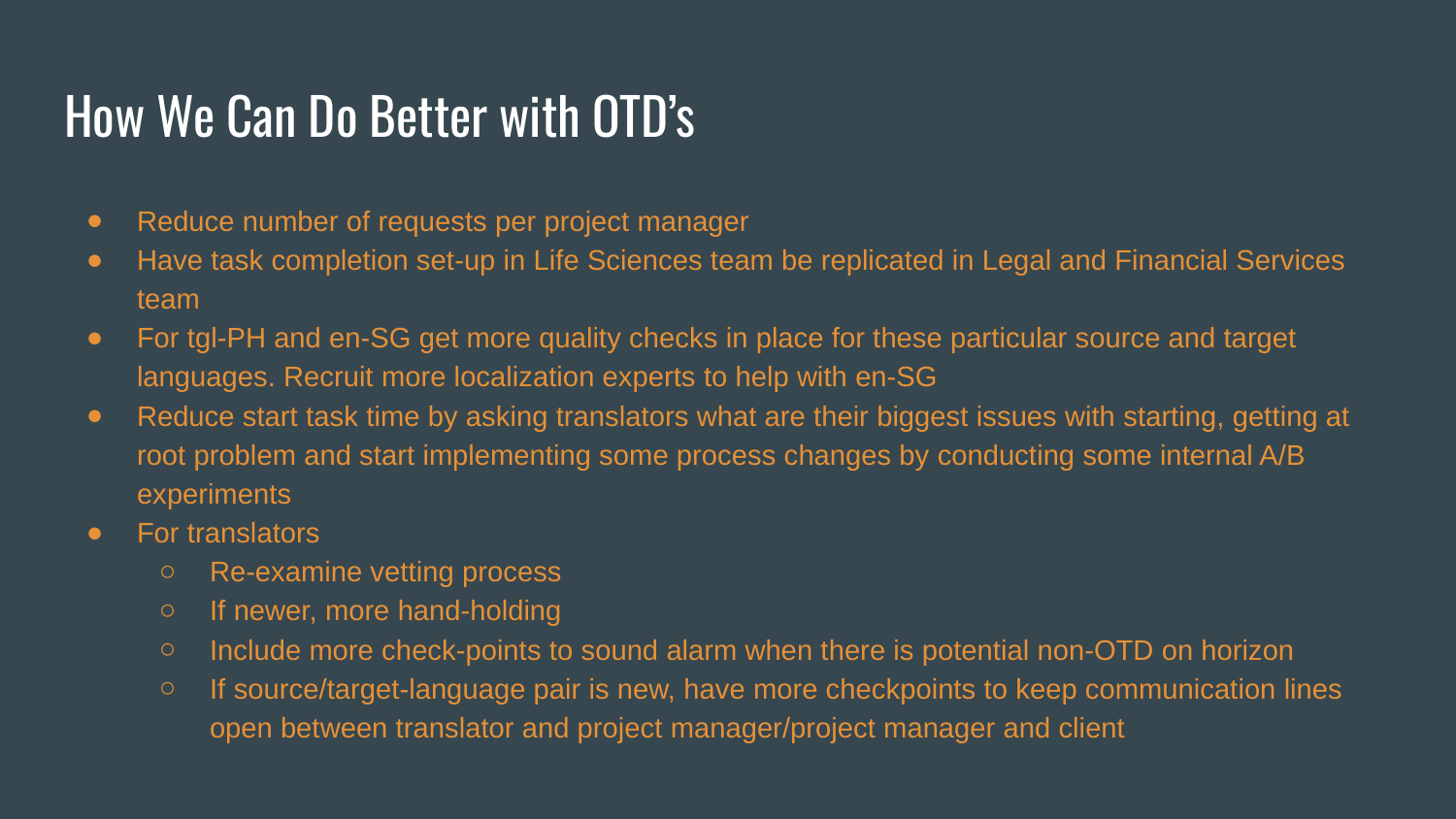

# How We Can Do Better with OTD’s
Reduce number of requests per project manager
Have task completion set-up in Life Sciences team be replicated in Legal and Financial Services team
For tgl-PH and en-SG get more quality checks in place for these particular source and target languages. Recruit more localization experts to help with en-SG
Reduce start task time by asking translators what are their biggest issues with starting, getting at root problem and start implementing some process changes by conducting some internal A/B experiments
For translators
Re-examine vetting process
If newer, more hand-holding
Include more check-points to sound alarm when there is potential non-OTD on horizon
If source/target-language pair is new, have more checkpoints to keep communication lines open between translator and project manager/project manager and client